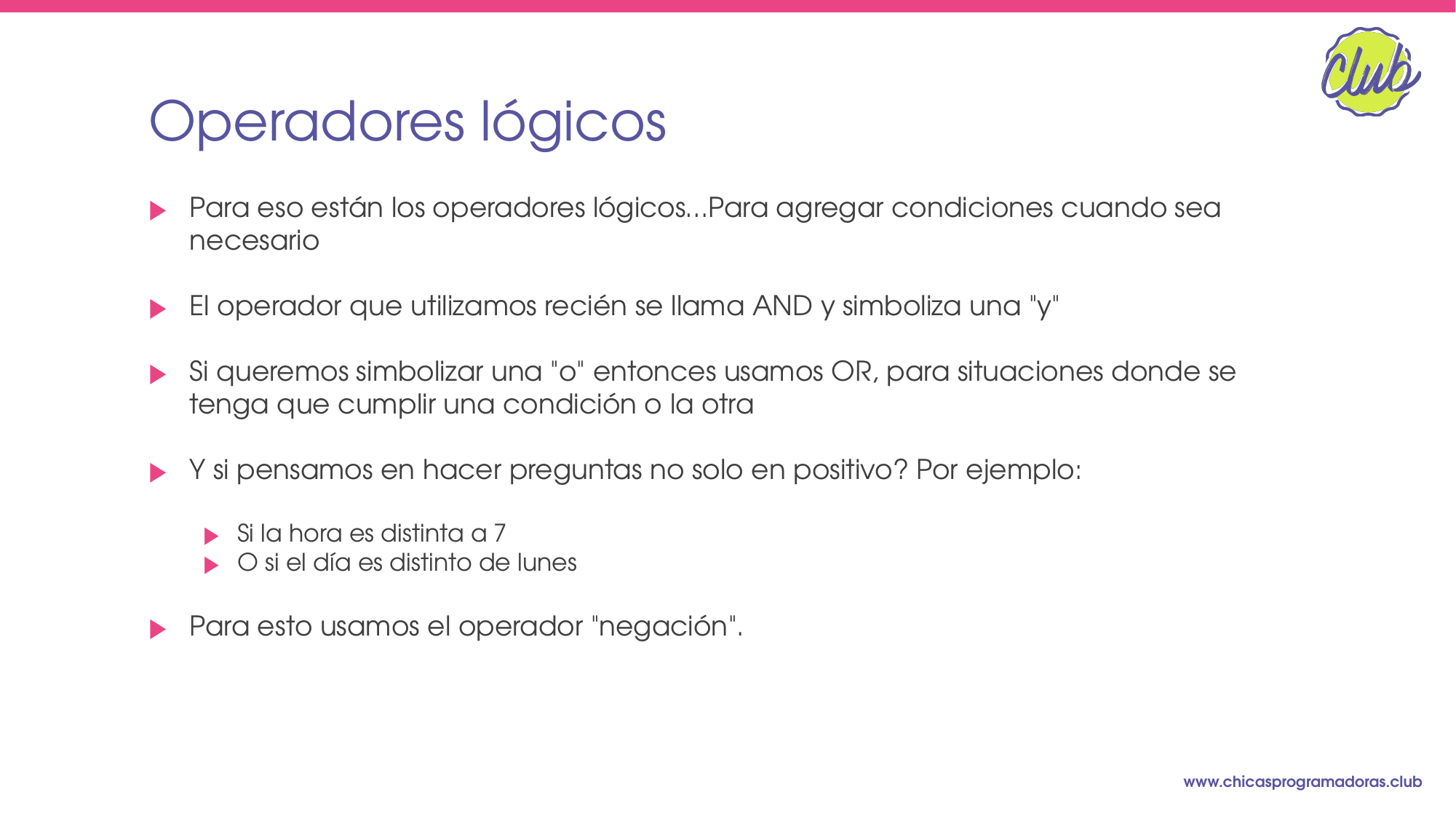

# Operadores lógicos
Para eso están los operadores lógicos…Para agregar condiciones cuando sea necesario

El operador que utilizamos recién se llama AND y simboliza una "y"

Si queremos simbolizar una "o" entonces usamos OR, para situaciones donde se tenga que cumplir una condición o la otra

Y si pensamos en hacer preguntas no solo en positivo? Por ejemplo:

Si la hora es distinta a 7
O si el día es distinto de lunes

Para esto usamos el operador "negación".

www.chicasprogramadoras.club